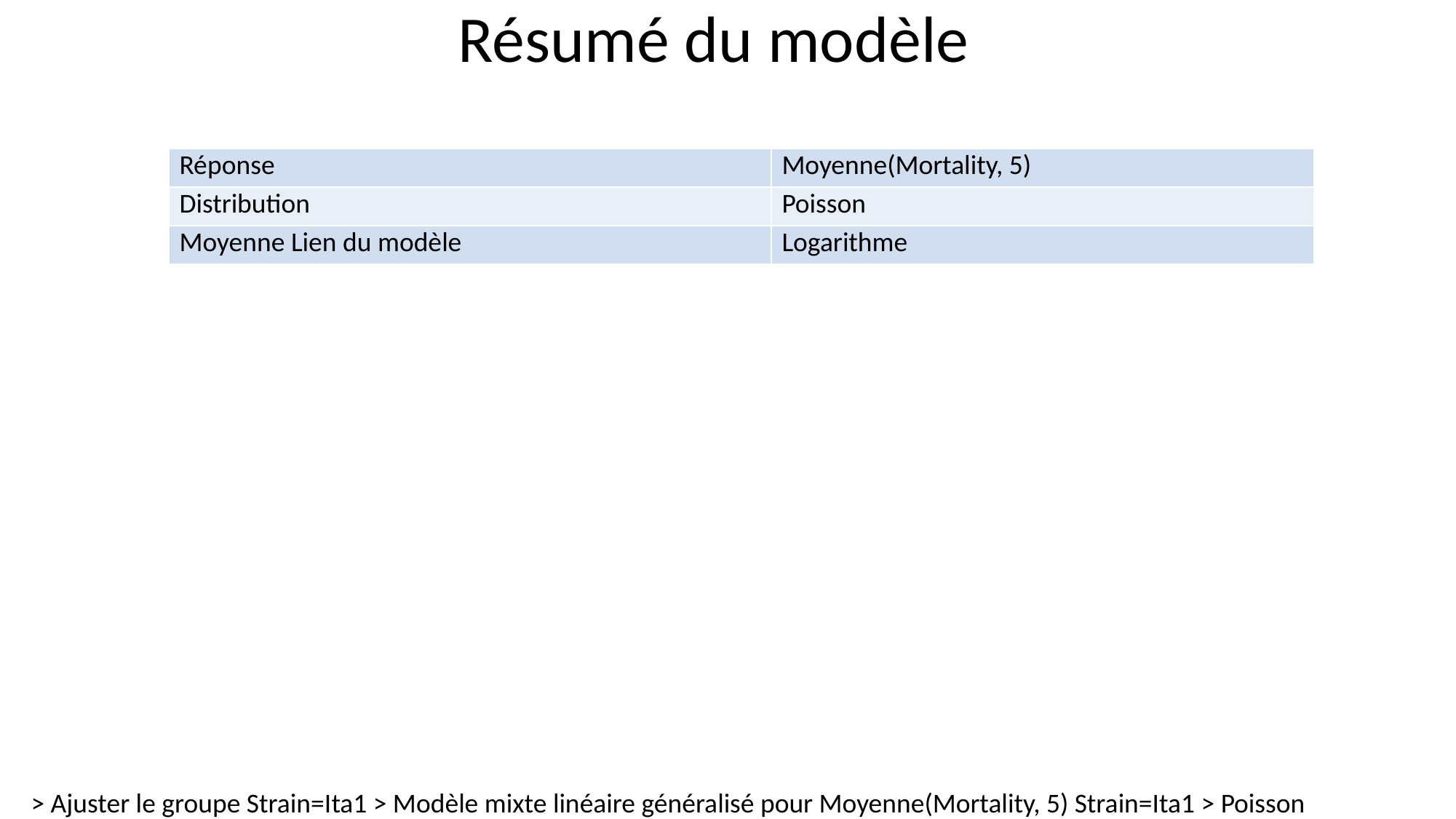

# Résumé du modèle
| Réponse | Moyenne(Mortality, 5) |
| --- | --- |
| Distribution | Poisson |
| Moyenne Lien du modèle | Logarithme |
> Ajuster le groupe Strain=Ita1 > Modèle mixte linéaire généralisé pour Moyenne(Mortality, 5) Strain=Ita1 > Poisson